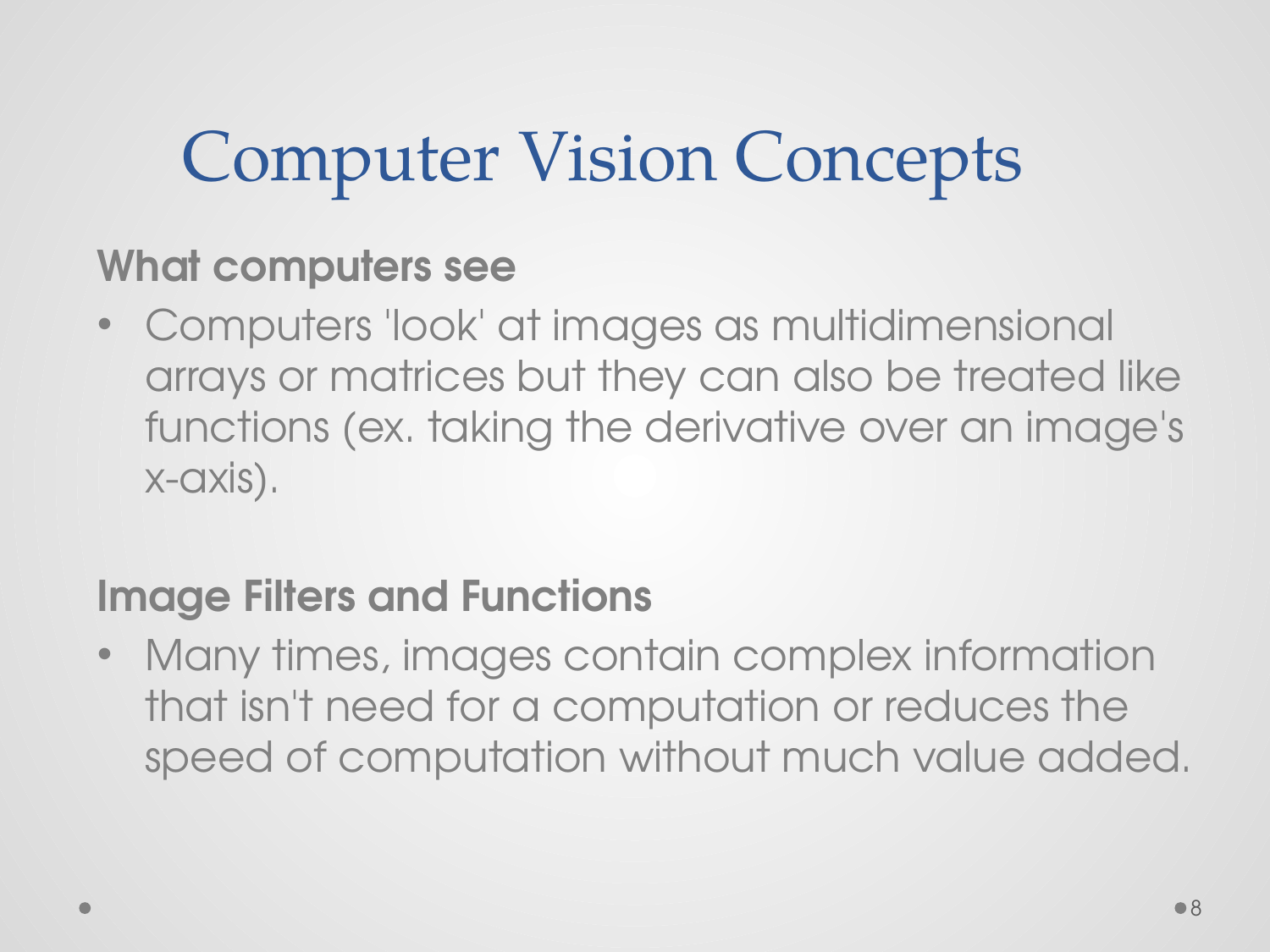

# Computer Vision Concepts
What computers see
Computers 'look' at images as multidimensional arrays or matrices but they can also be treated like functions (ex. taking the derivative over an image's x-axis).

Image Filters and Functions
Many times, images contain complex information that isn't need for a computation or reduces the speed of computation without much value added.

8